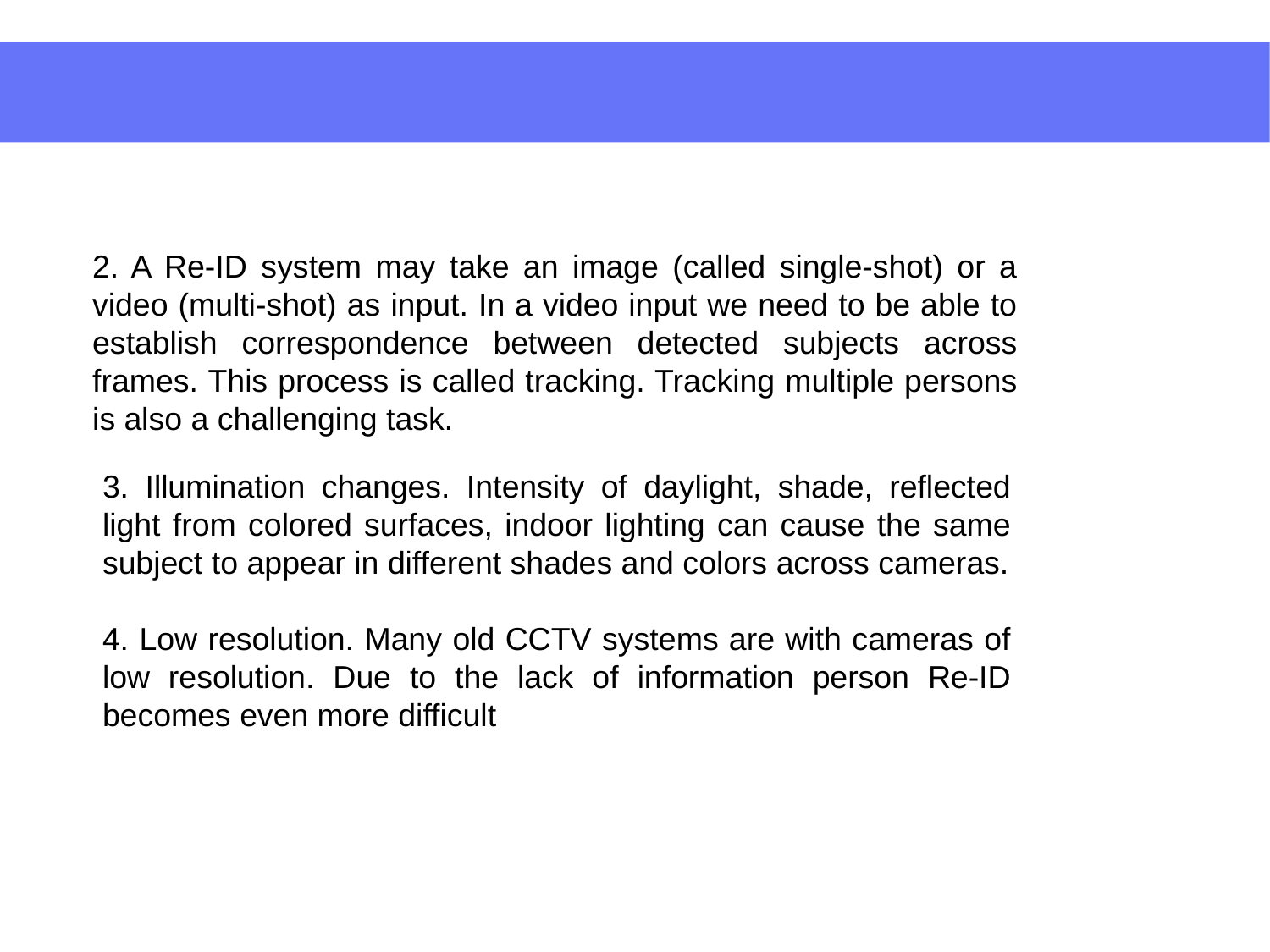

2. A Re-ID system may take an image (called single-shot) or a video (multi-shot) as input. In a video input we need to be able to establish correspondence between detected subjects across frames. This process is called tracking. Tracking multiple persons is also a challenging task.
3. Illumination changes. Intensity of daylight, shade, reflected light from colored surfaces, indoor lighting can cause the same subject to appear in different shades and colors across cameras.

4. Low resolution. Many old CCTV systems are with cameras of low resolution. Due to the lack of information person Re-ID becomes even more difficult